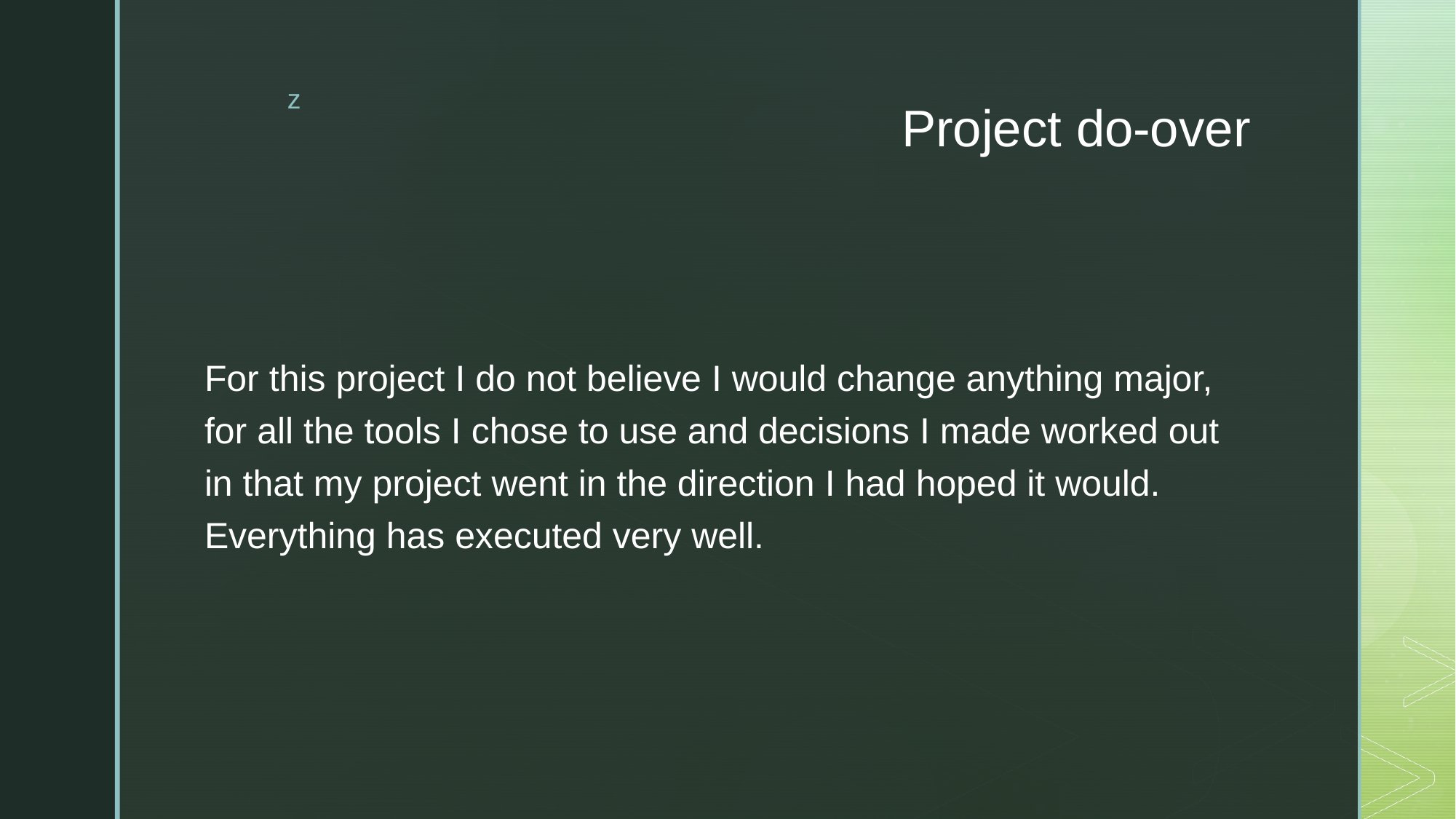

# Project do-over
For this project I do not believe I would change anything major, for all the tools I chose to use and decisions I made worked out in that my project went in the direction I had hoped it would. Everything has executed very well.